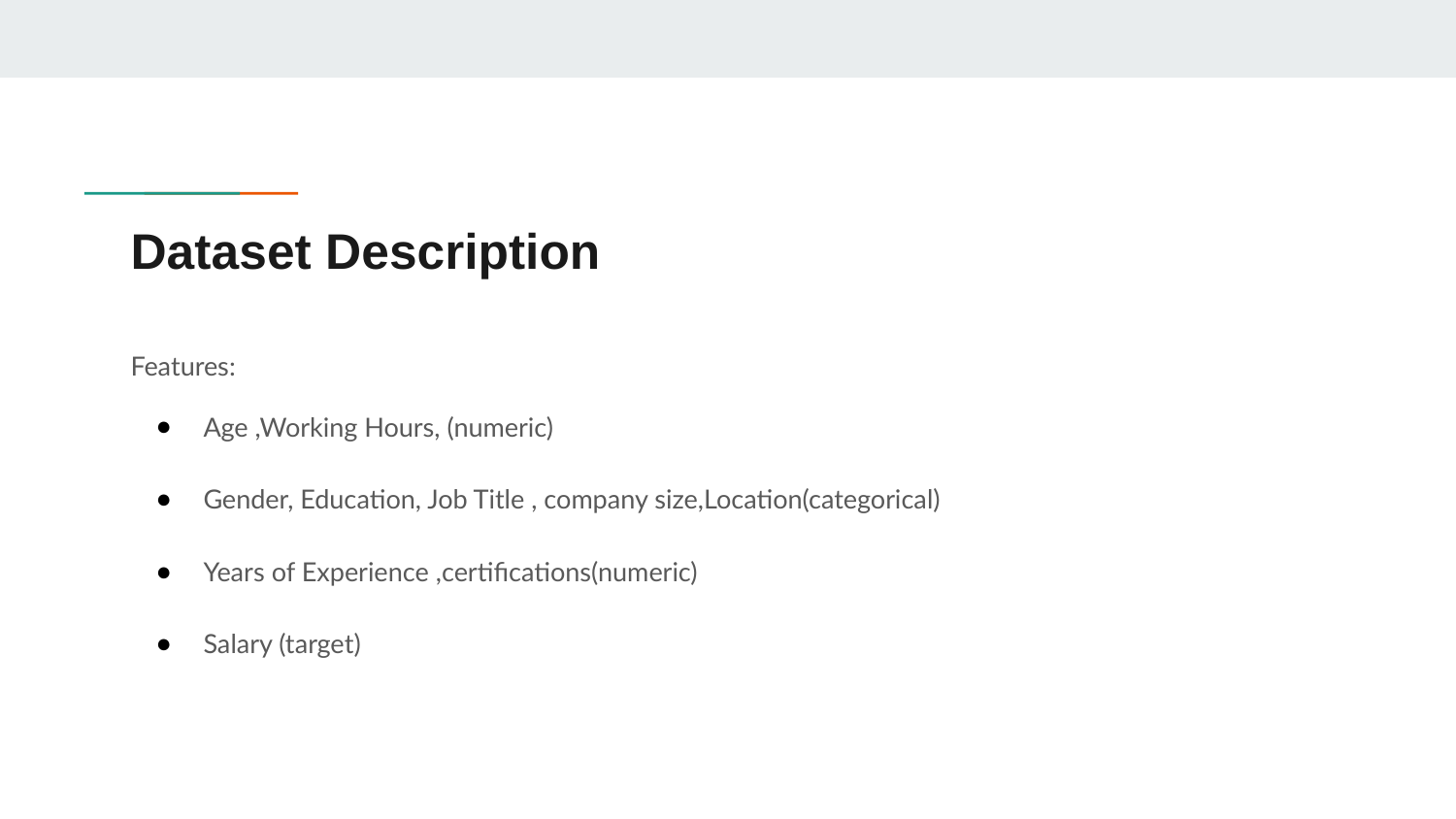

# Dataset Description
Features:
Age ,Working Hours, (numeric)
Gender, Education, Job Title , company size,Location(categorical)
Years of Experience ,certifications(numeric)
Salary (target)